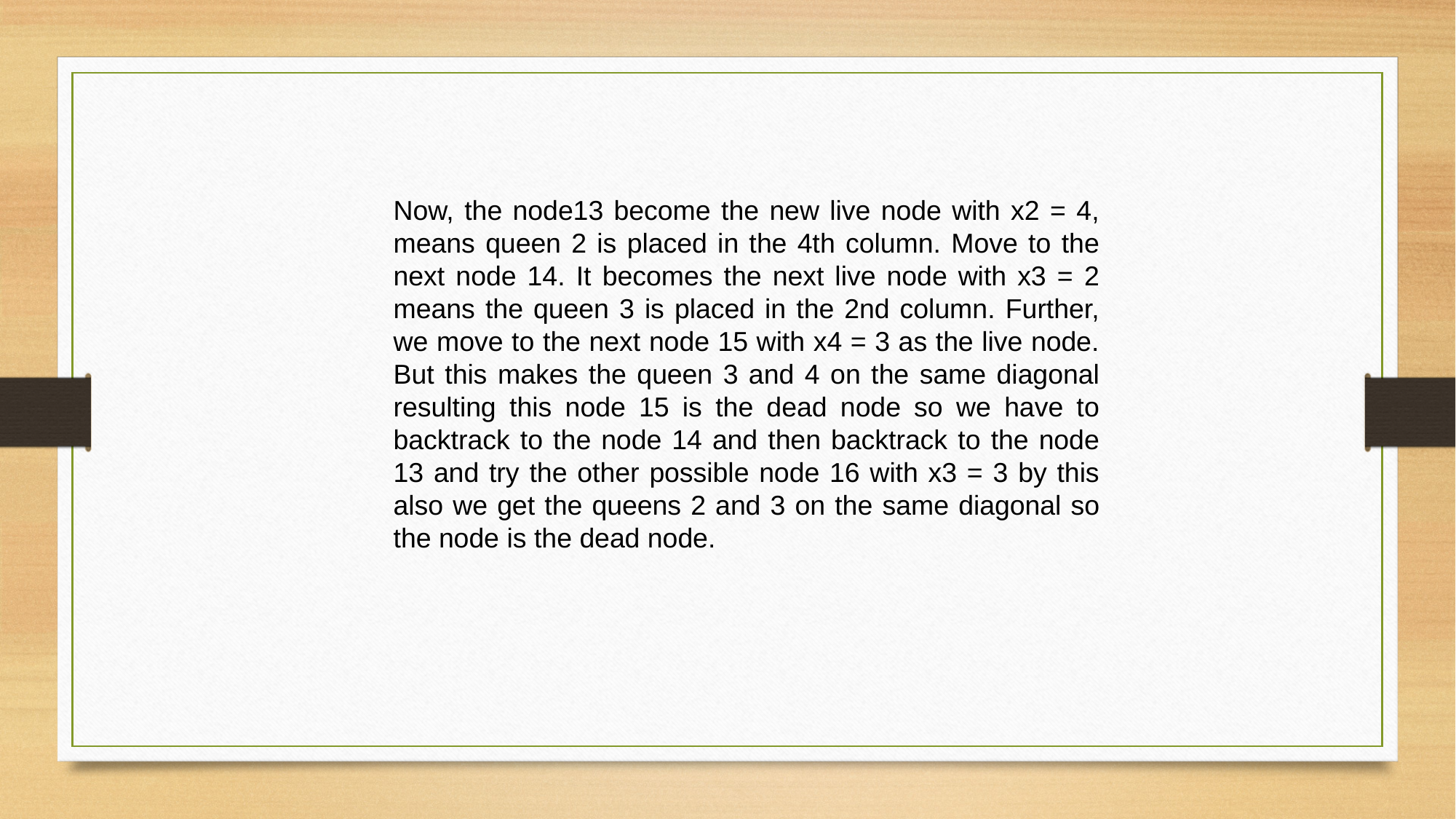

Now, the node13 become the new live node with x2 = 4, means queen 2 is placed in the 4th column. Move to the next node 14. It becomes the next live node with x3 = 2 means the queen 3 is placed in the 2nd column. Further, we move to the next node 15 with x4 = 3 as the live node. But this makes the queen 3 and 4 on the same diagonal resulting this node 15 is the dead node so we have to backtrack to the node 14 and then backtrack to the node 13 and try the other possible node 16 with x3 = 3 by this also we get the queens 2 and 3 on the same diagonal so the node is the dead node.